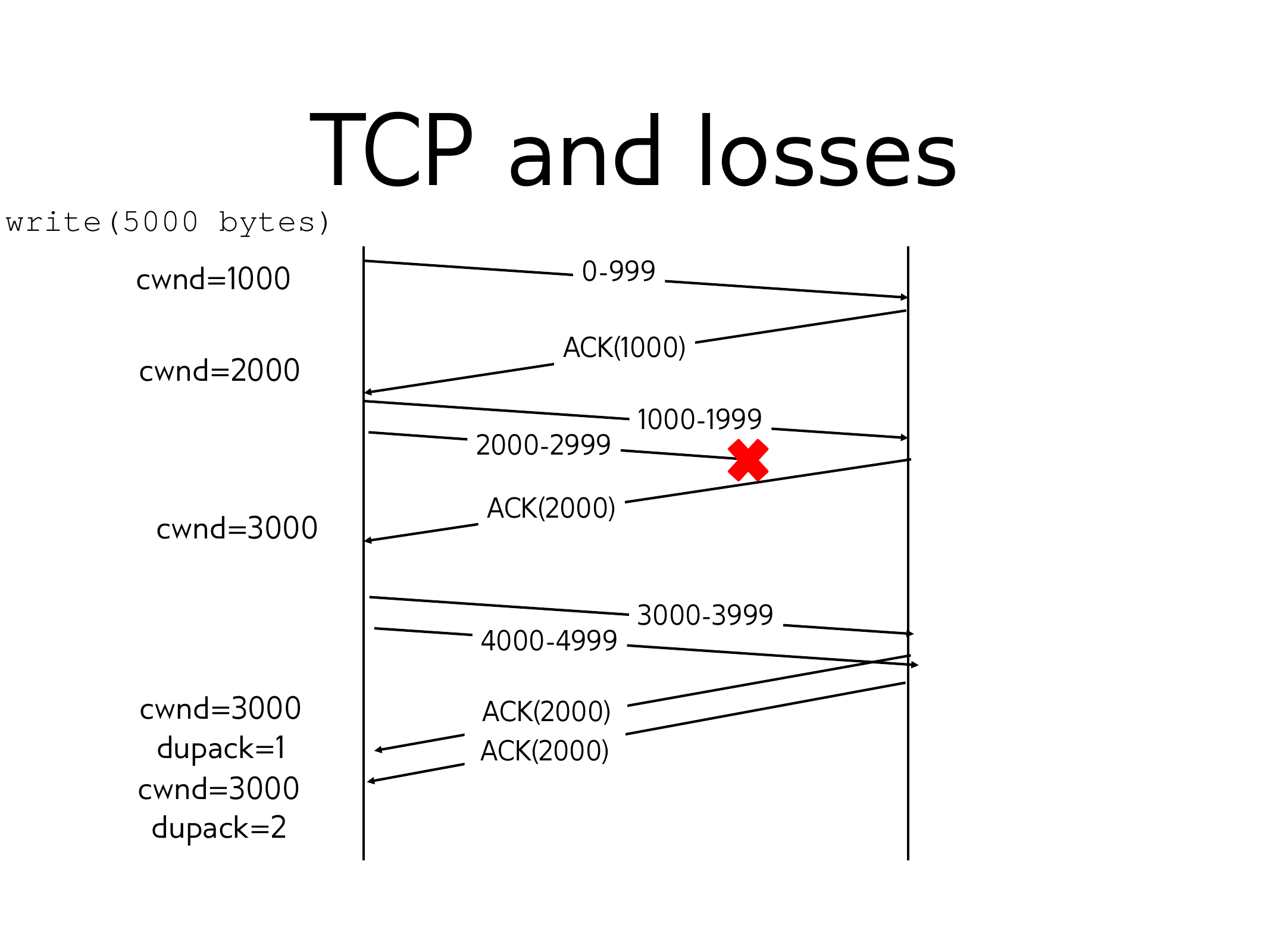

# TCP and losses
write(5000 bytes)
0-999
cwnd=1000
ACK(1000)
cwnd=2000
1000-1999
2000-2999

ACK(2000)
cwnd=3000
3000-3999
4000-4999
cwnd=3000
dupack=1
ACK(2000)
ACK(2000)
cwnd=3000
dupack=2